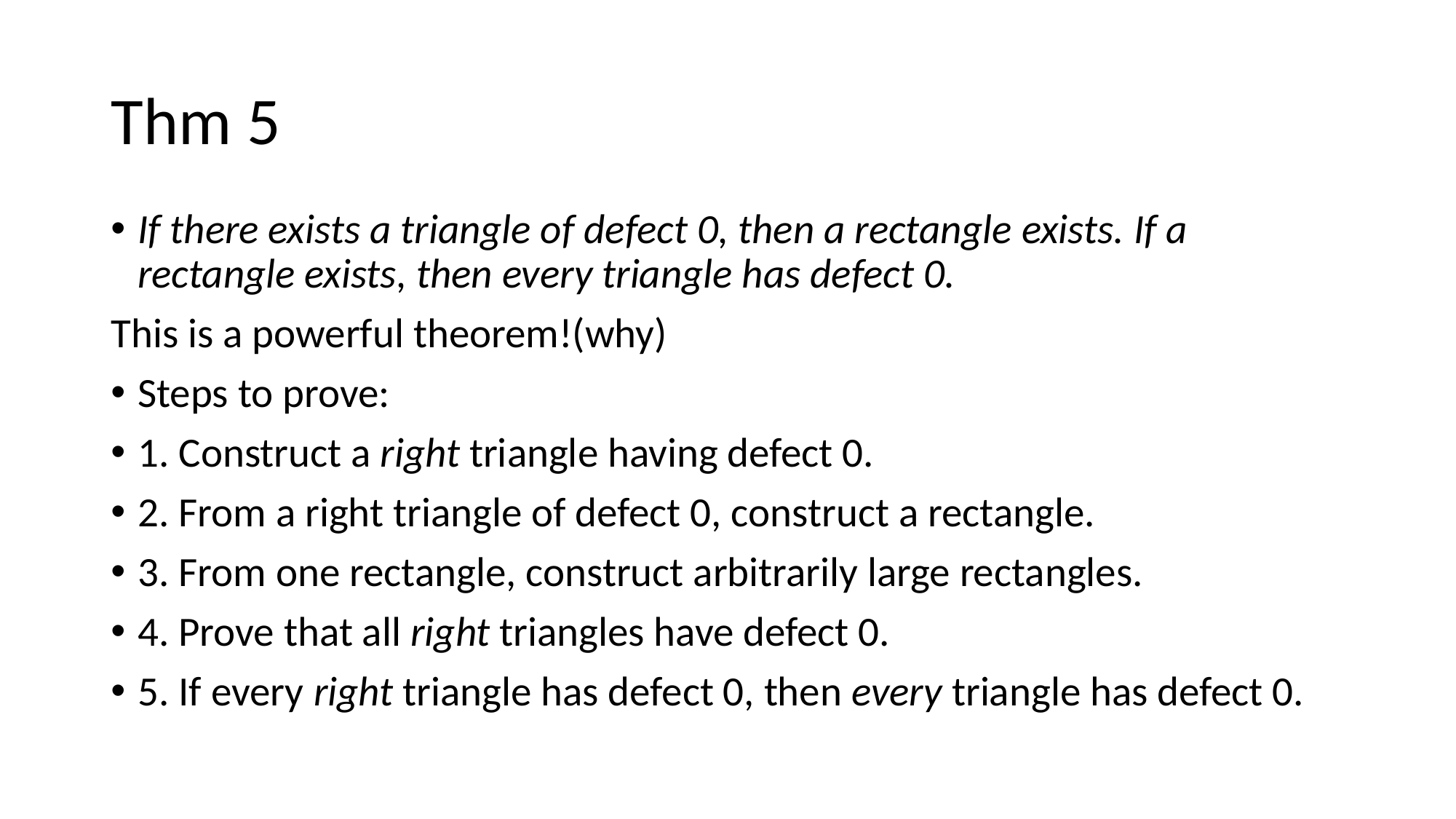

# Thm 5
If there exists a triangle of defect 0, then a rectangle exists. If a rectangle exists, then every triangle has defect 0.
This is a powerful theorem!(why)
Steps to prove:
1. Construct a right triangle having defect 0.
2. From a right triangle of defect 0, construct a rectangle.
3. From one rectangle, construct arbitrarily large rectangles.
4. Prove that all right triangles have defect 0.
5. If every right triangle has defect 0, then every triangle has defect 0.